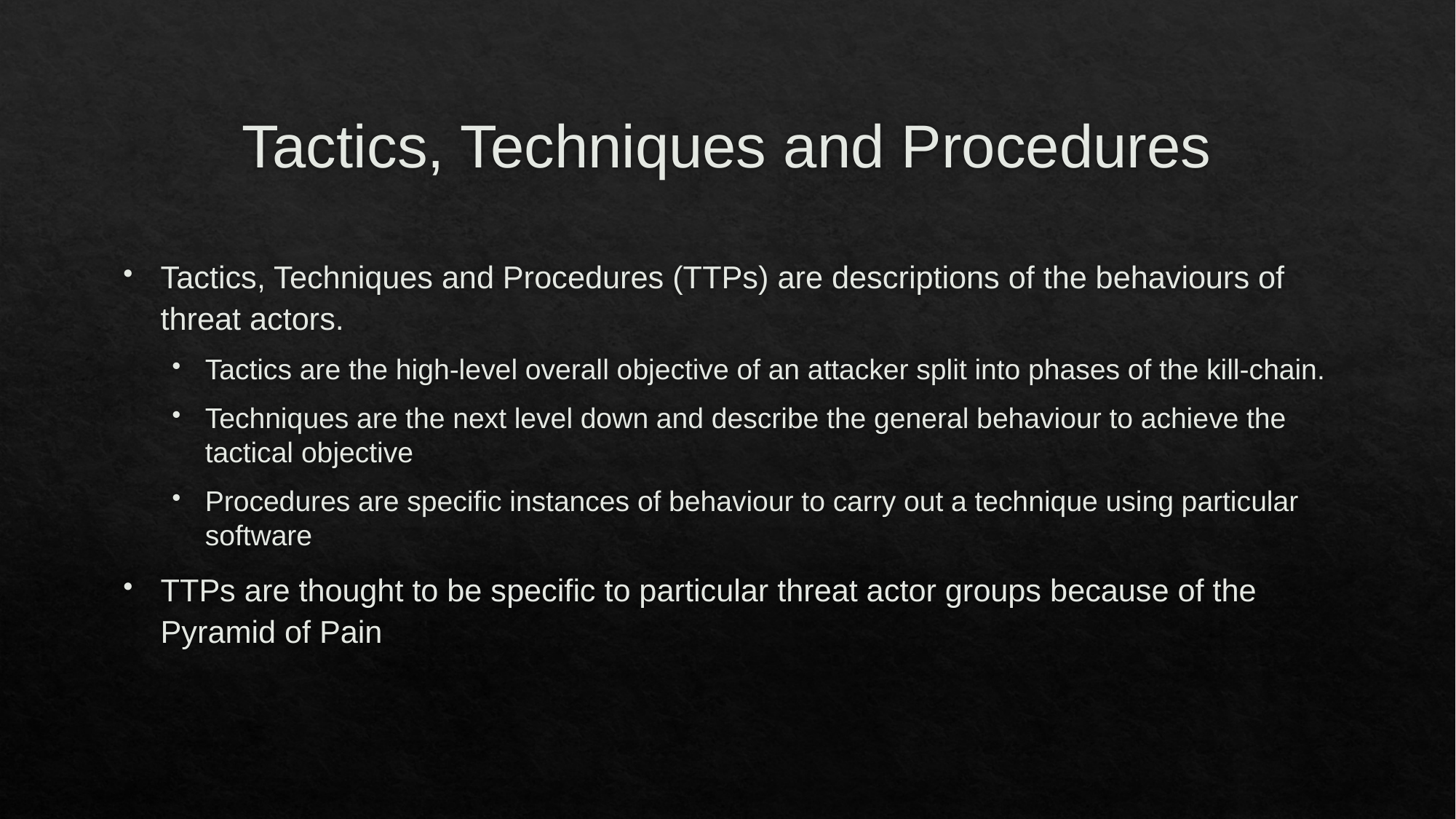

# Tactics, Techniques and Procedures
Tactics, Techniques and Procedures (TTPs) are descriptions of the behaviours of threat actors.
Tactics are the high-level overall objective of an attacker split into phases of the kill-chain.
Techniques are the next level down and describe the general behaviour to achieve the tactical objective
Procedures are specific instances of behaviour to carry out a technique using particular software
TTPs are thought to be specific to particular threat actor groups because of the Pyramid of Pain